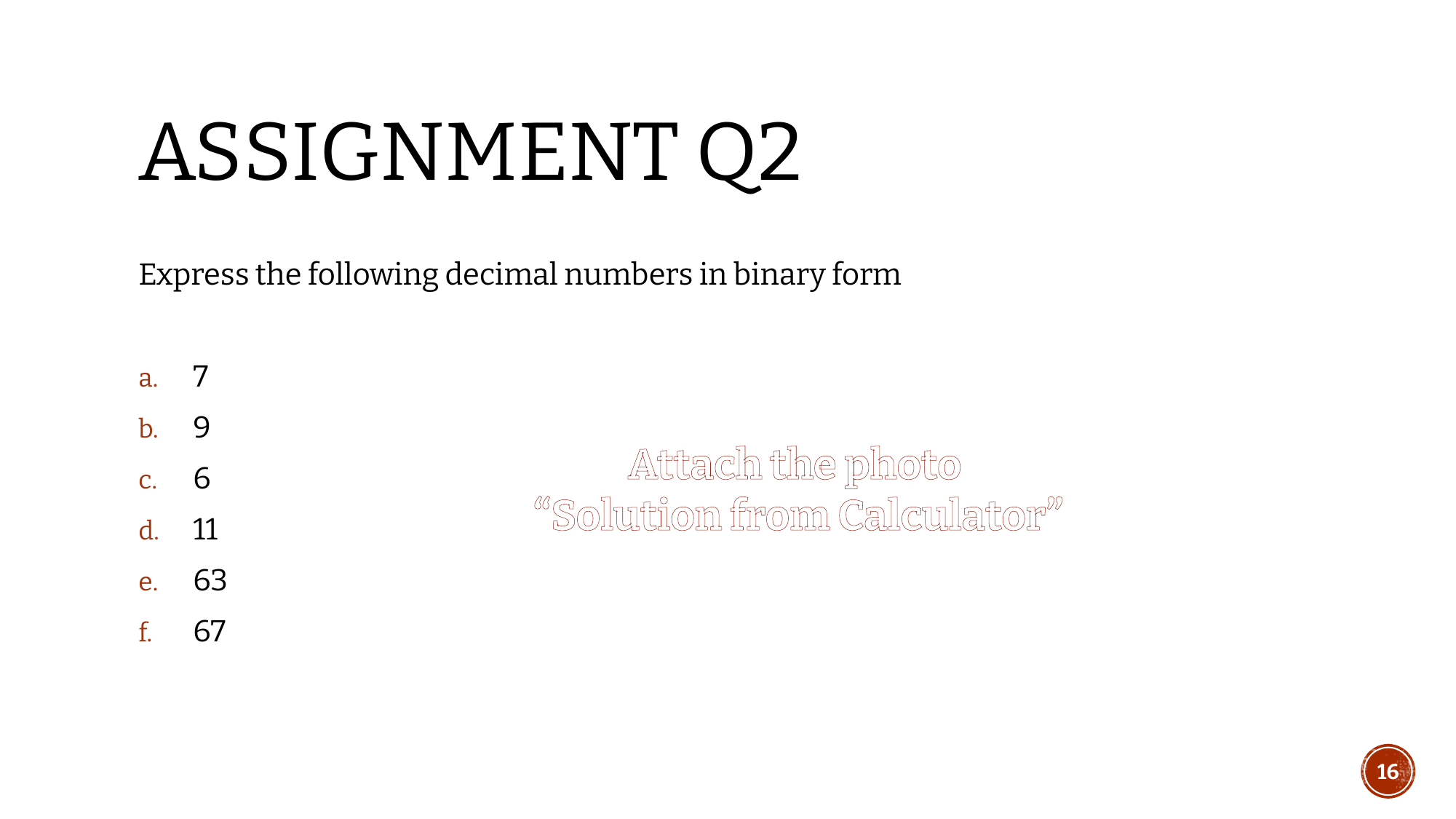

# Assignment Q2
Express the following decimal numbers in binary form

7
9
6
11
63
67
Attach the photo
“Solution from Calculator”
16